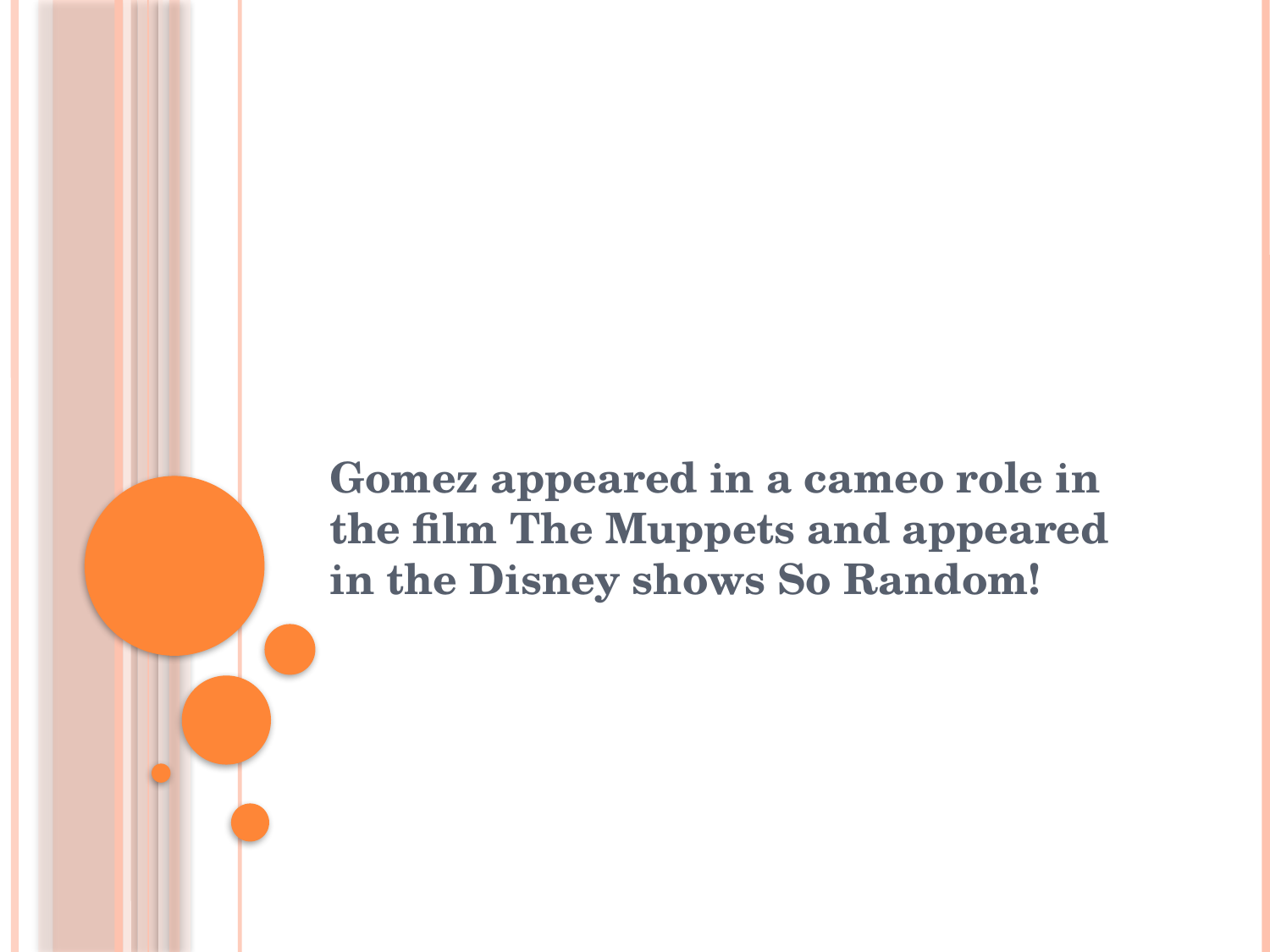

#
Gomez appeared in a cameo role in the film The Muppets and appeared in the Disney shows So Random!